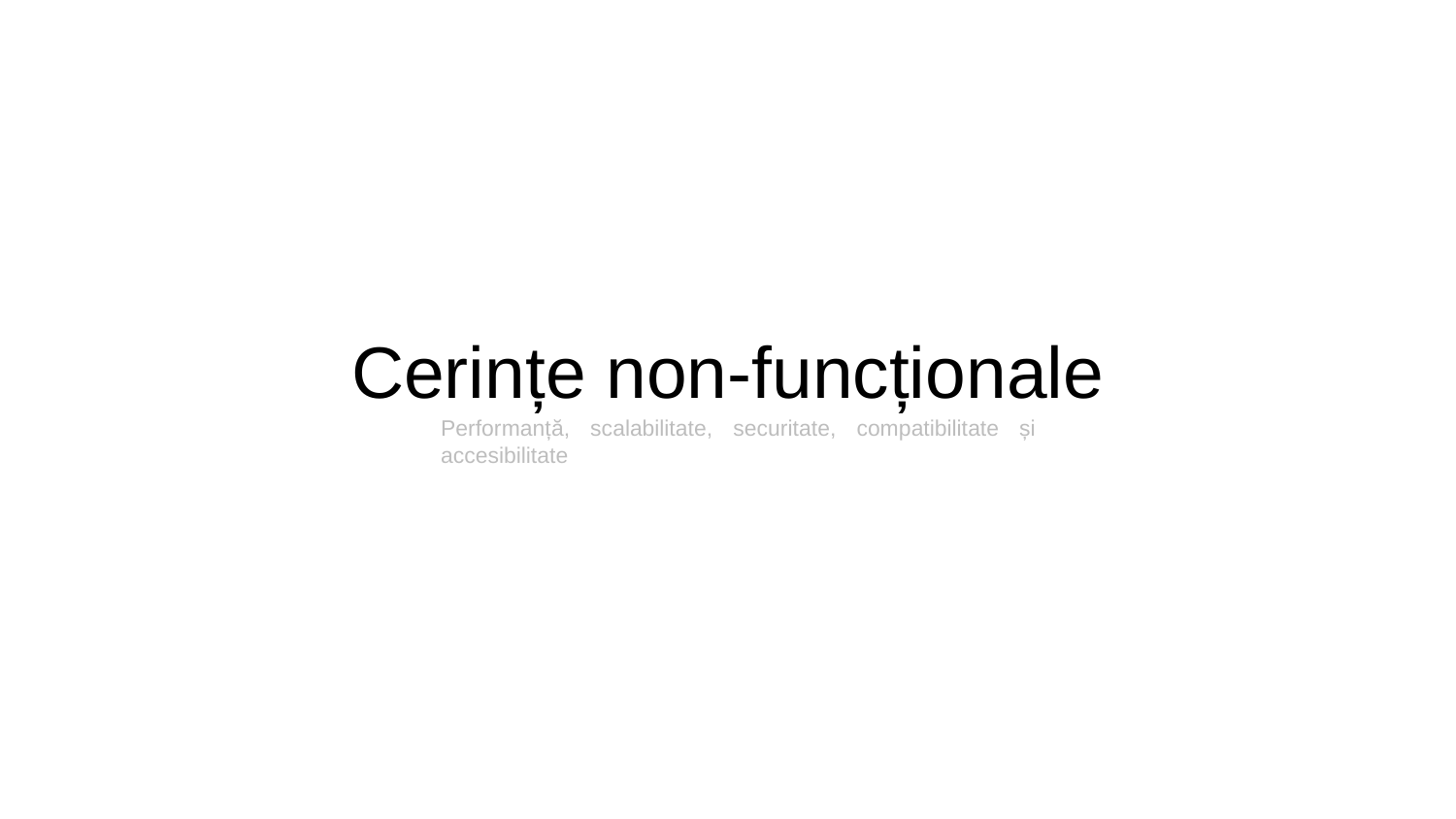

# Cerințe non-funcționale
Performanță, scalabilitate, securitate, compatibilitate și accesibilitate